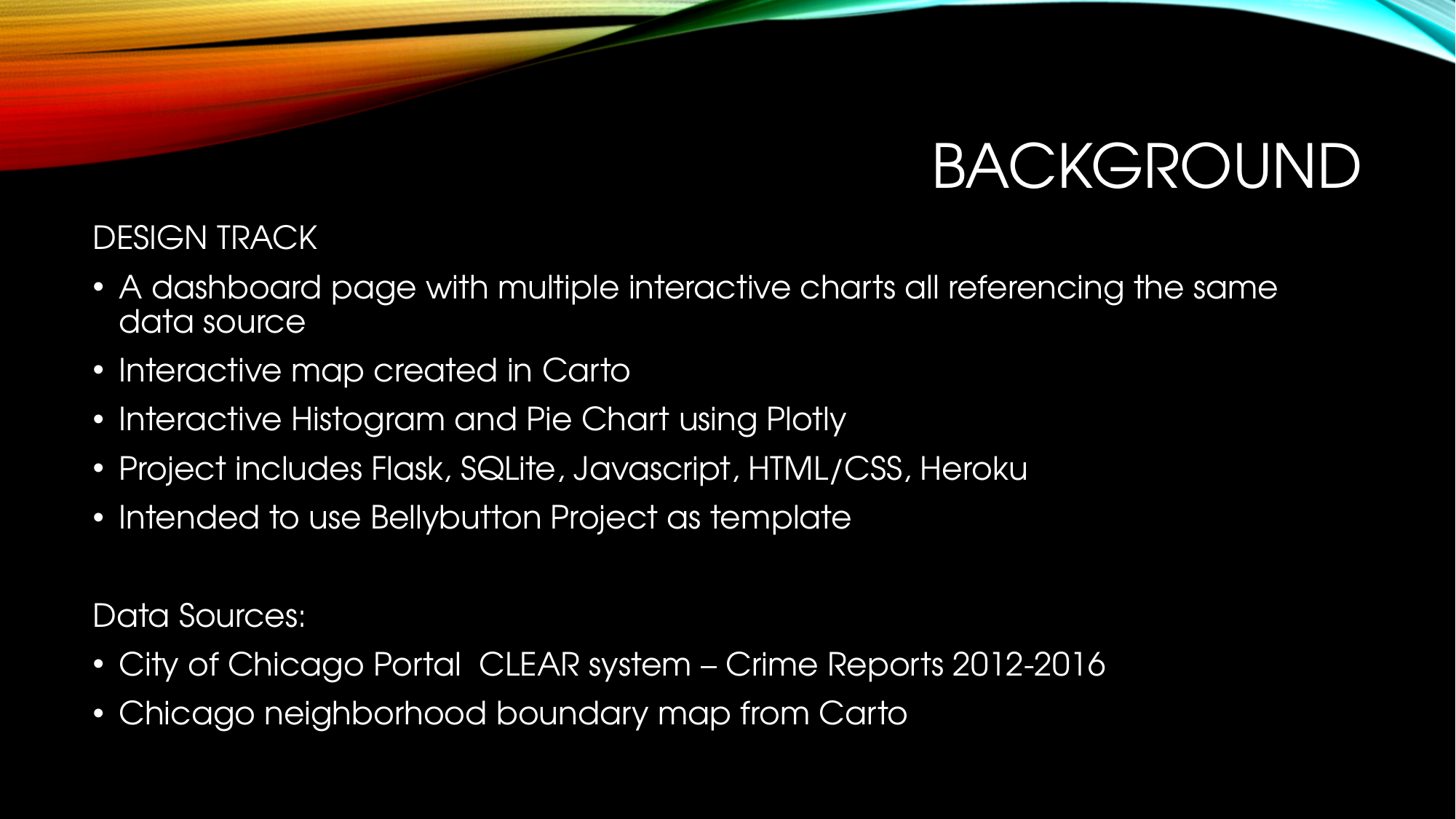

# BACKGROUND
DESIGN TRACK
A dashboard page with multiple interactive charts all referencing the same data source
Interactive map created in Carto
Interactive Histogram and Pie Chart using Plotly
Project includes Flask, SQLite, Javascript, HTML/CSS, Heroku
Intended to use Bellybutton Project as template

Data Sources:
City of Chicago Portal  CLEAR system – Crime Reports 2012-2016
Chicago neighborhood boundary map from Carto